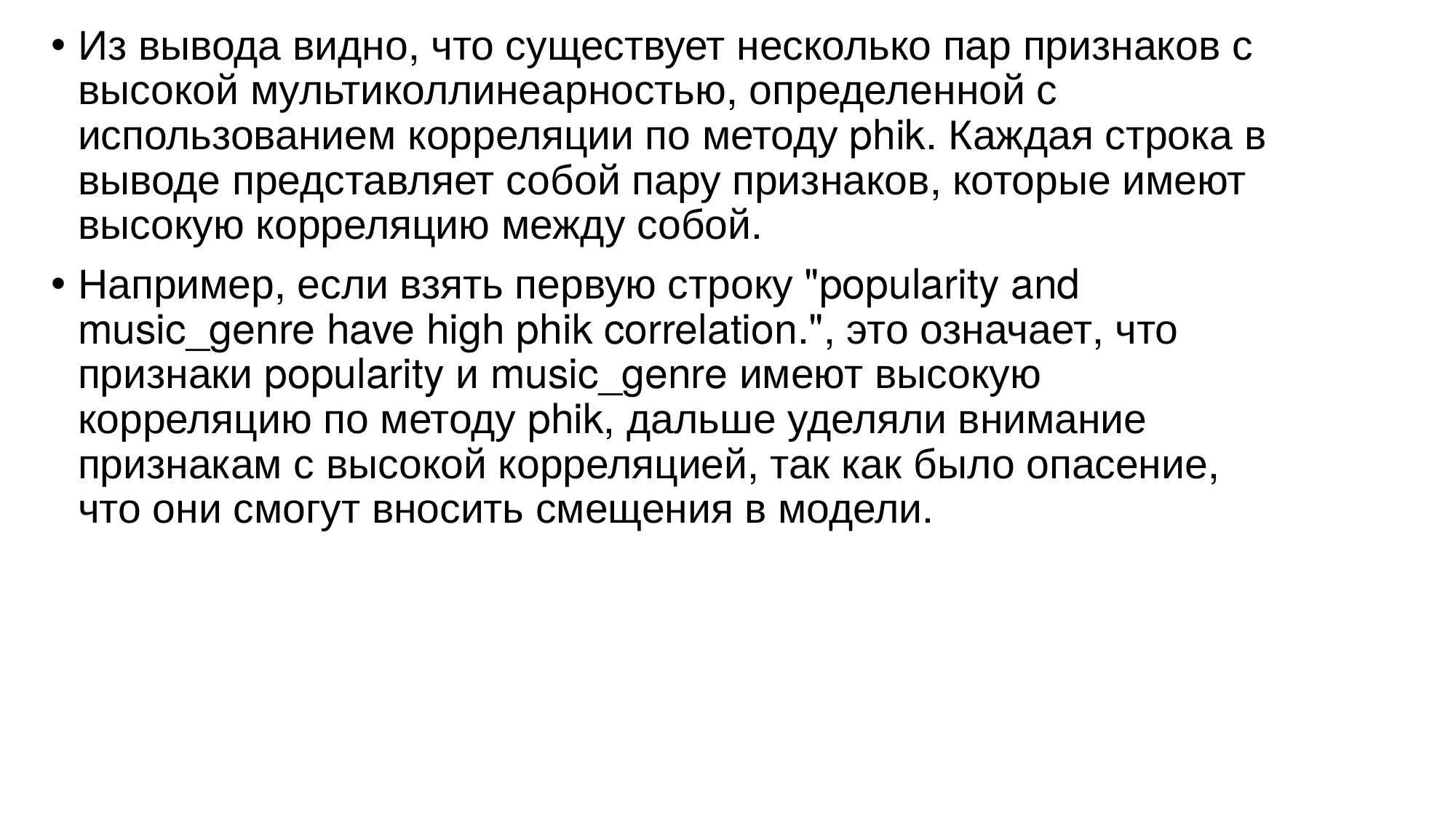

Из вывода видно, что существует несколько пар признаков с высокой мультиколлинеарностью, определенной с использованием корреляции по методу phik. Каждая строка в выводе представляет собой пару признаков, которые имеют высокую корреляцию между собой.
Например, если взять первую строку "popularity and music_genre have high phik correlation.", это означает, что признаки popularity и music_genre имеют высокую корреляцию по методу phik, дальше уделяли внимание признакам с высокой корреляцией, так как было опасение, что они смогут вносить смещения в модели.